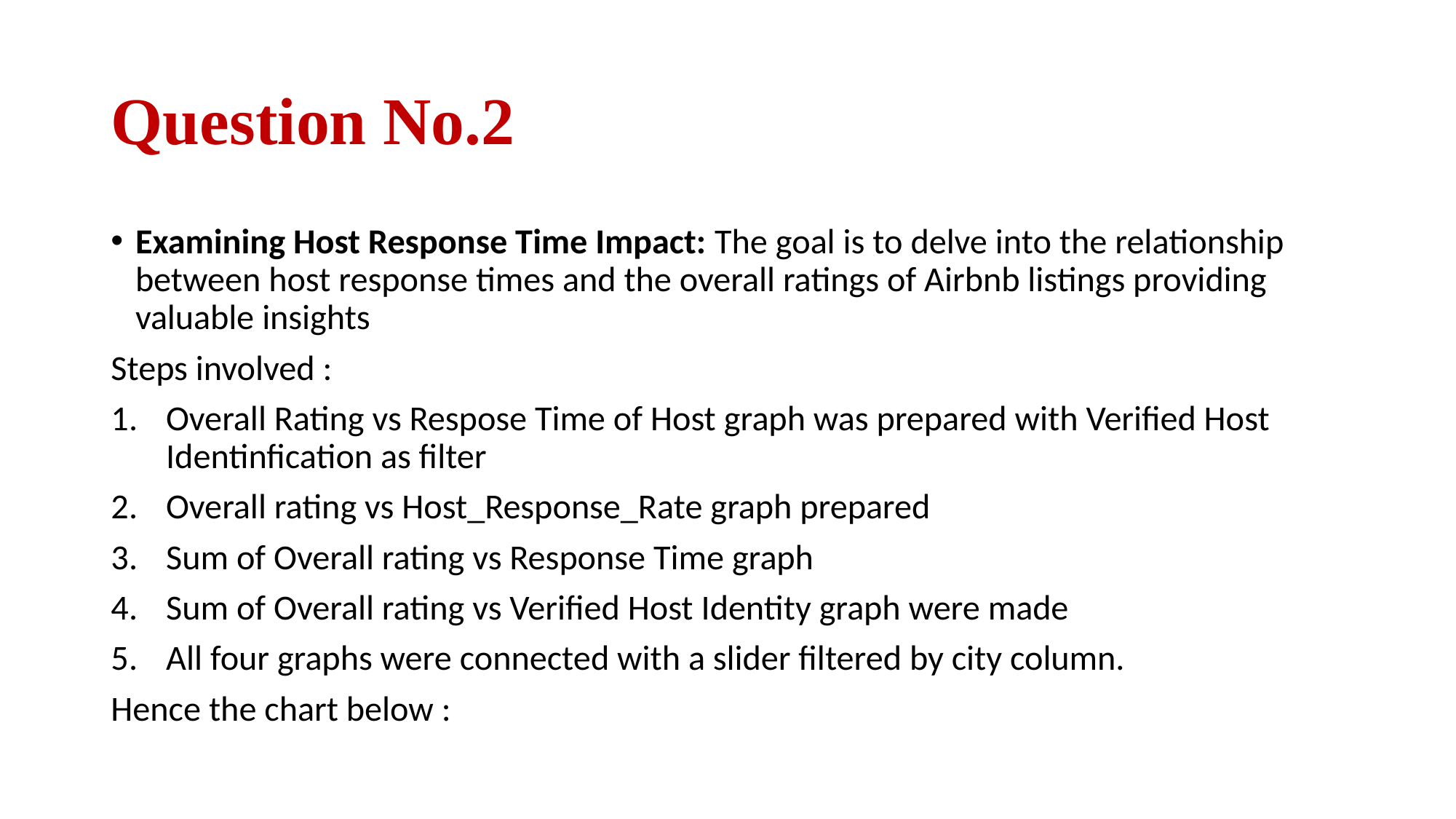

# Question No.2
Examining Host Response Time Impact: The goal is to delve into the relationship between host response times and the overall ratings of Airbnb listings providing valuable insights
Steps involved :
Overall Rating vs Respose Time of Host graph was prepared with Verified Host Identinfication as filter
Overall rating vs Host_Response_Rate graph prepared
Sum of Overall rating vs Response Time graph
Sum of Overall rating vs Verified Host Identity graph were made
All four graphs were connected with a slider filtered by city column.
Hence the chart below :